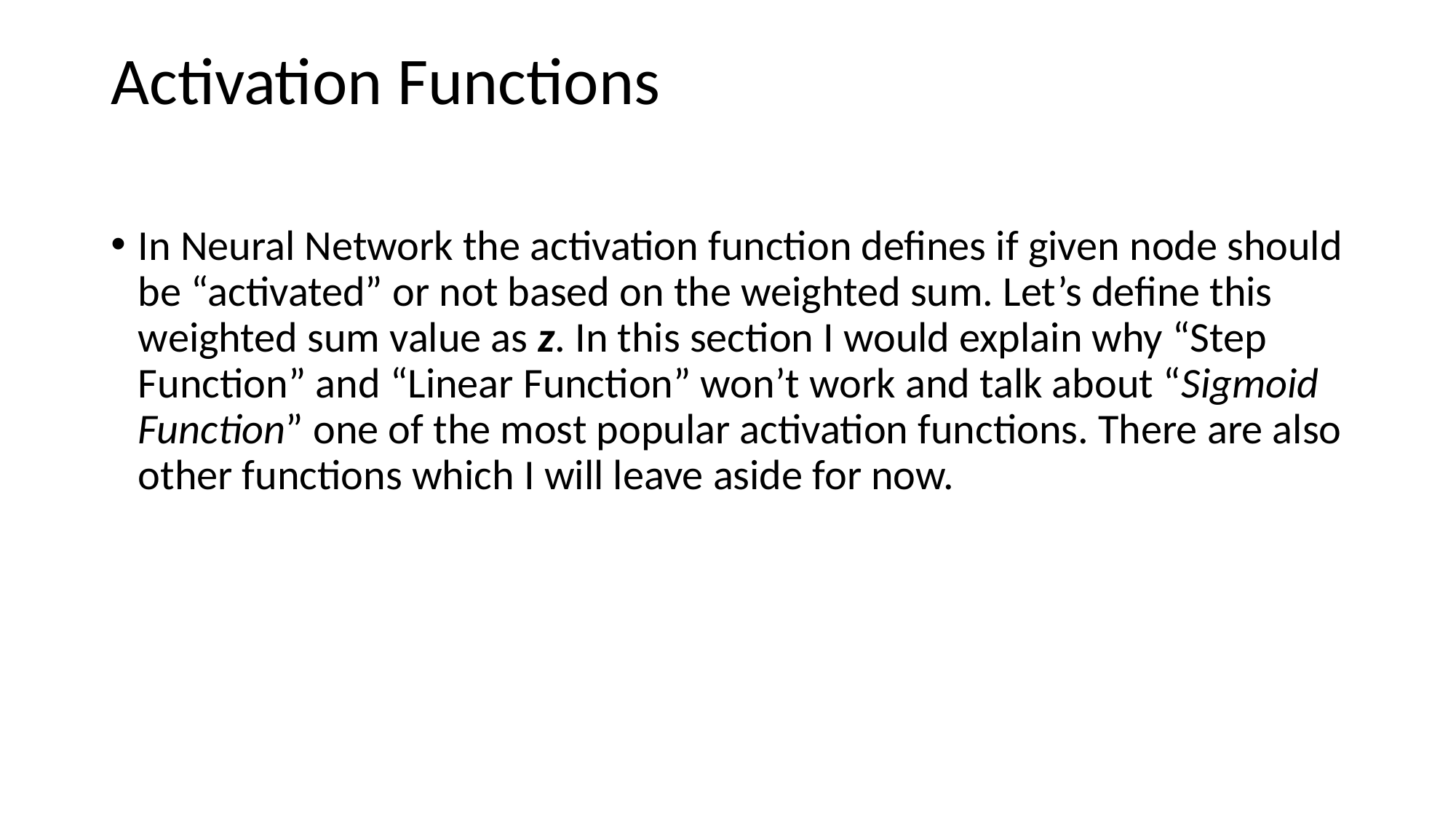

# Activation Functions
In Neural Network the activation function defines if given node should be “activated” or not based on the weighted sum. Let’s define this weighted sum value as z. In this section I would explain why “Step Function” and “Linear Function” won’t work and talk about “Sigmoid Function” one of the most popular activation functions. There are also other functions which I will leave aside for now.